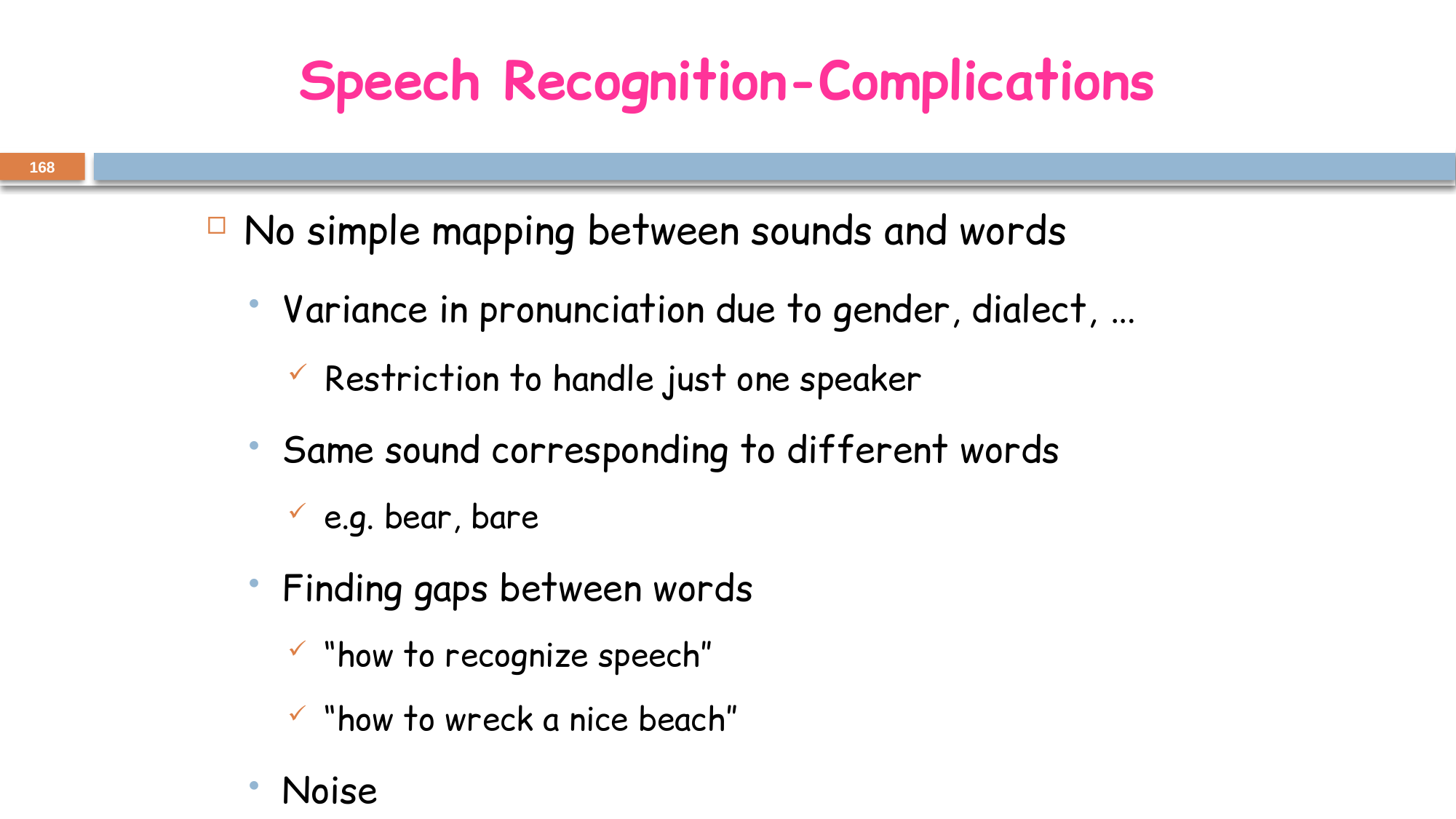

# Speech Recognition-Complications
168
No simple mapping between sounds and words
Variance in pronunciation due to gender, dialect, …
 Restriction to handle just one speaker
Same sound corresponding to different words
 e.g. bear, bare
Finding gaps between words
 “how to recognize speech”
 “how to wreck a nice beach”
Noise